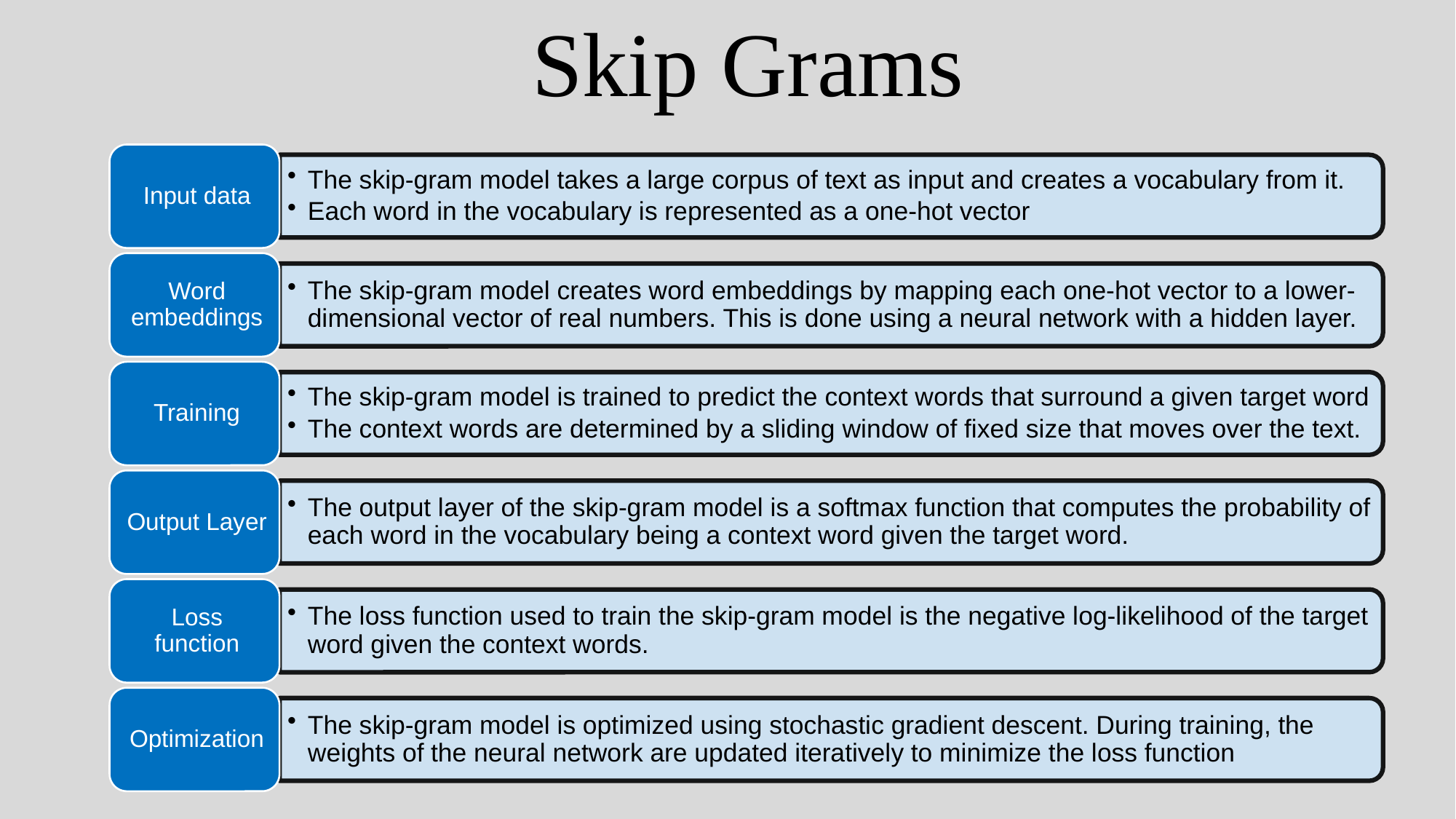

Skip Grams
The skip-gram model takes a large corpus of text as input and creates a vocabulary from it.
Each word in the vocabulary is represented as a one-hot vector
Input data
The skip-gram model creates word embeddings by mapping each one-hot vector to a lower-dimensional vector of real numbers. This is done using a neural network with a hidden layer.
Word embeddings
The skip-gram model is trained to predict the context words that surround a given target word
The context words are determined by a sliding window of fixed size that moves over the text.
Training
The output layer of the skip-gram model is a softmax function that computes the probability of each word in the vocabulary being a context word given the target word.
Output Layer
The loss function used to train the skip-gram model is the negative log-likelihood of the target word given the context words.
Loss function
The skip-gram model is optimized using stochastic gradient descent. During training, the weights of the neural network are updated iteratively to minimize the loss function
Optimization